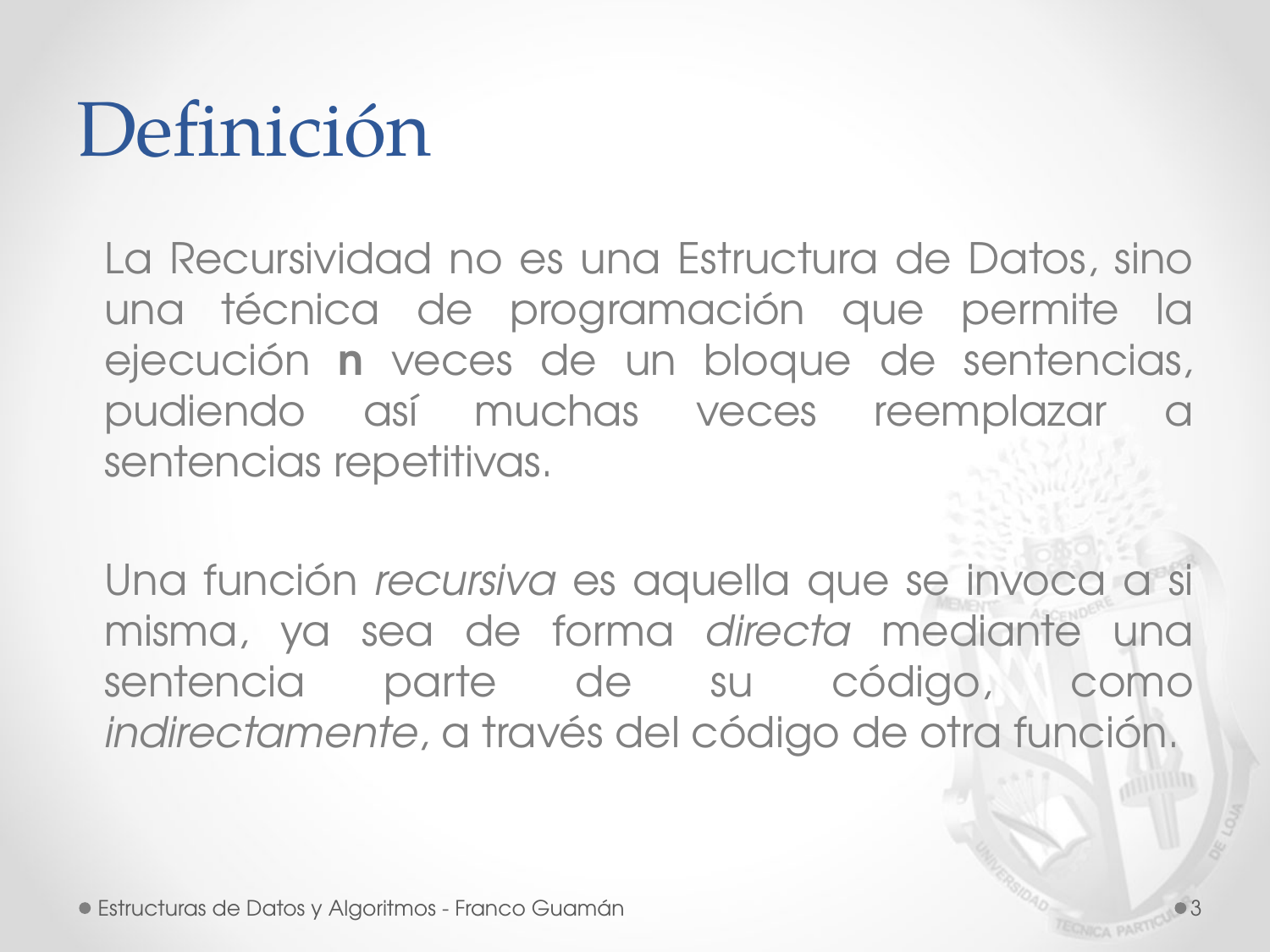

# Definición
La Recursividad no es una Estructura de Datos, sino una técnica de programación que permite la ejecución n veces de un bloque de sentencias, pudiendo así muchas veces reemplazar a sentencias repetitivas.

Una función recursiva es aquella que se invoca a si misma, ya sea de forma directa mediante una sentencia parte de su código, como indirectamente, a través del código de otra función.
Estructuras de Datos y Algoritmos - Franco Guamán
3